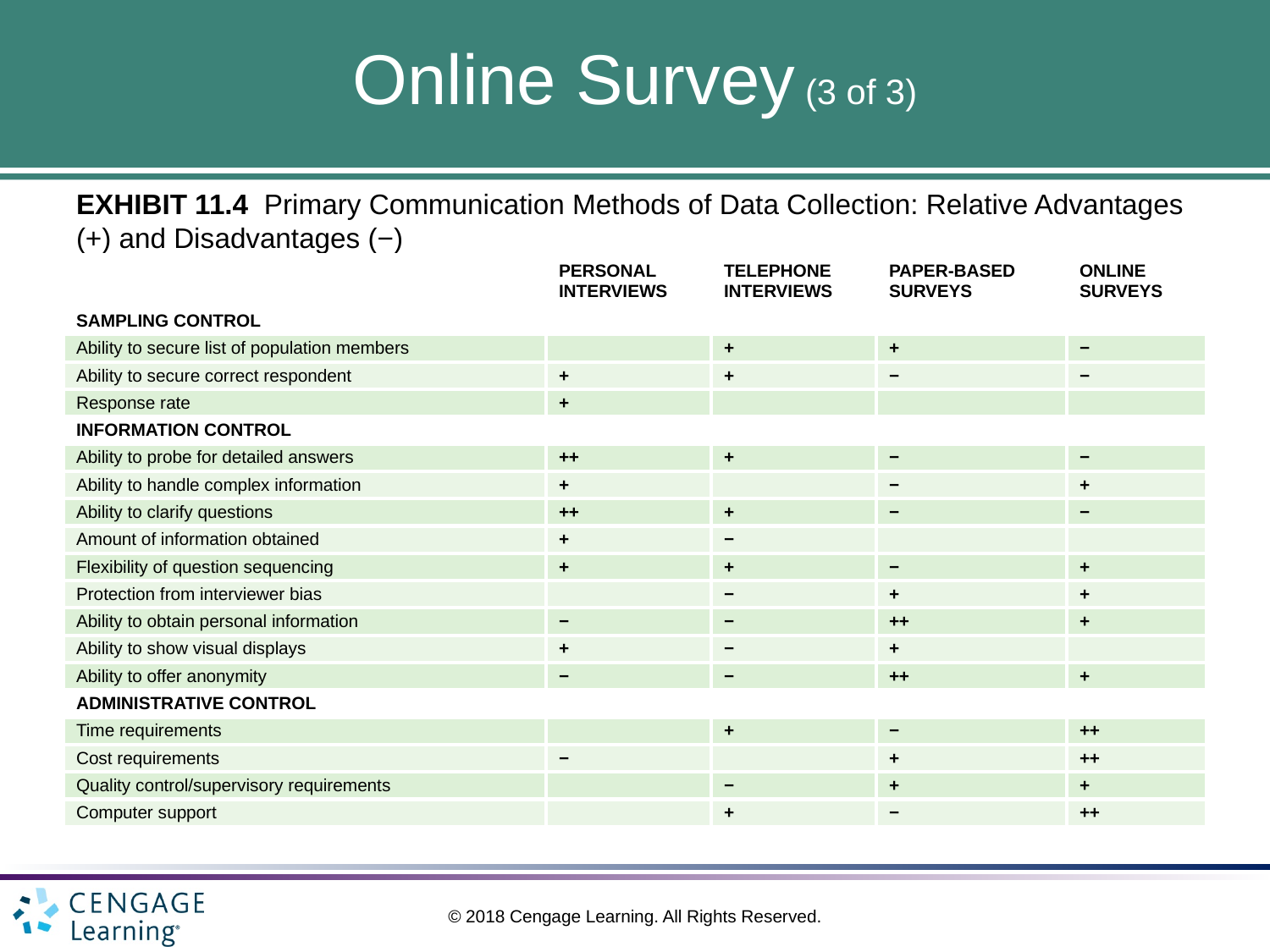

# Online Survey (3 of 3)
EXHIBIT 11.4  Primary Communication Methods of Data Collection: Relative Advantages (+) and Disadvantages (−)
|  | PERSONAL INTERVIEWS | TELEPHONE INTERVIEWS | PAPER-BASED SURVEYS | ONLINE SURVEYS |
| --- | --- | --- | --- | --- |
| SAMPLING CONTROL |  |  |  |  |
| Ability to secure list of population members |  | + | + | − |
| Ability to secure correct respondent | + | + | − | − |
| Response rate | + |  |  |  |
| INFORMATION CONTROL |  |  |  |  |
| Ability to probe for detailed answers | ++ | + | − | − |
| Ability to handle complex information | + |  | − | + |
| Ability to clarify questions | ++ | + | − | − |
| Amount of information obtained | + | − |  |  |
| Flexibility of question sequencing | + | + | − | + |
| Protection from interviewer bias |  | − | + | + |
| Ability to obtain personal information | − | − | ++ | + |
| Ability to show visual displays | + | − | + |  |
| Ability to offer anonymity | − | − | ++ | + |
| ADMINISTRATIVE CONTROL |  |  |  |  |
| Time requirements |  | + | − | ++ |
| Cost requirements | − |  | + | ++ |
| Quality control/supervisory requirements |  | − | + | + |
| Computer support |  | + | − | ++ |